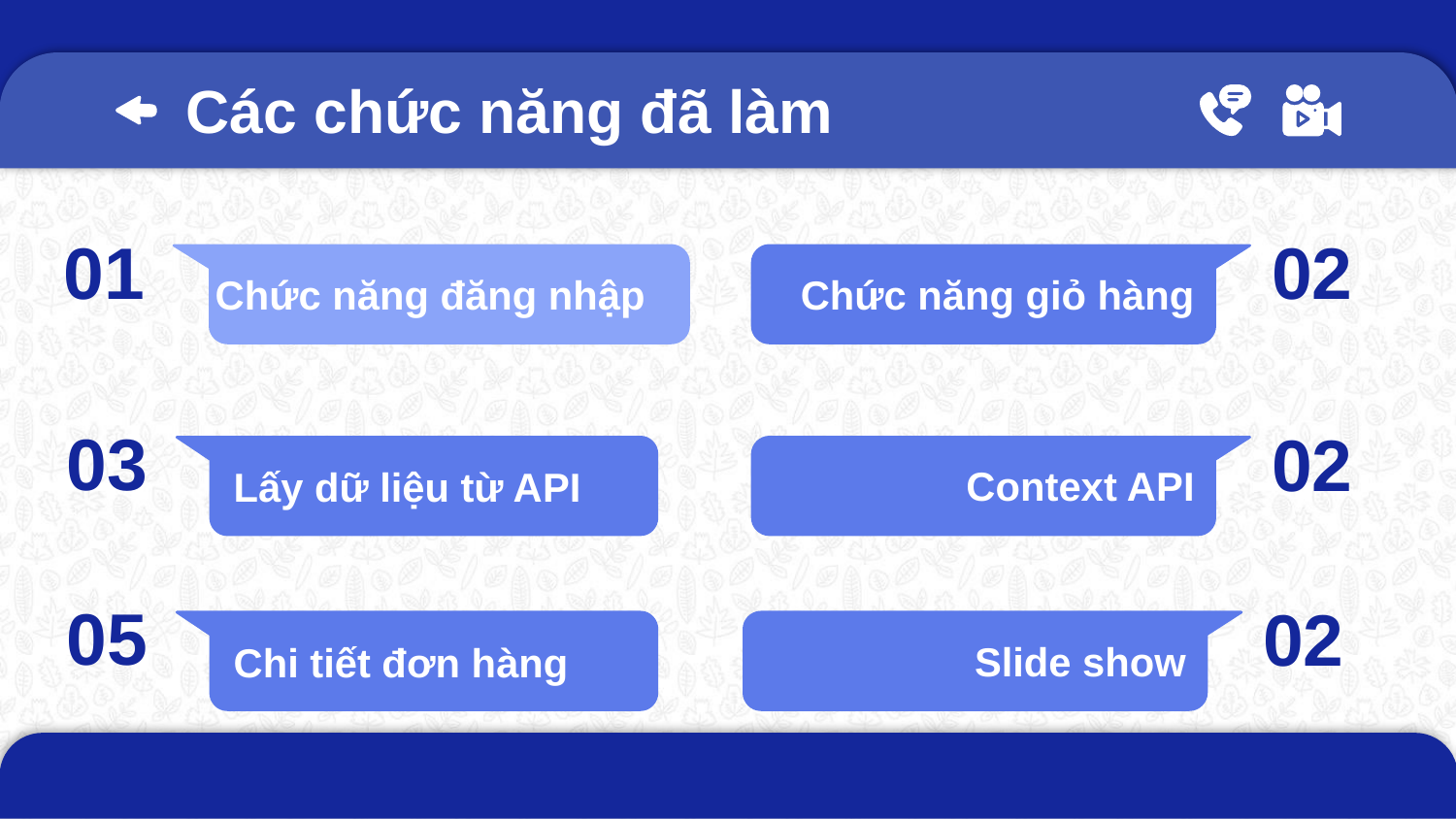

# Các chức năng đã làm

01
02

Chức năng đăng nhập
Chức năng giỏ hàng
03
02

Context API
Lấy dữ liệu từ API
05
02

Slide show
Chi tiết đơn hàng